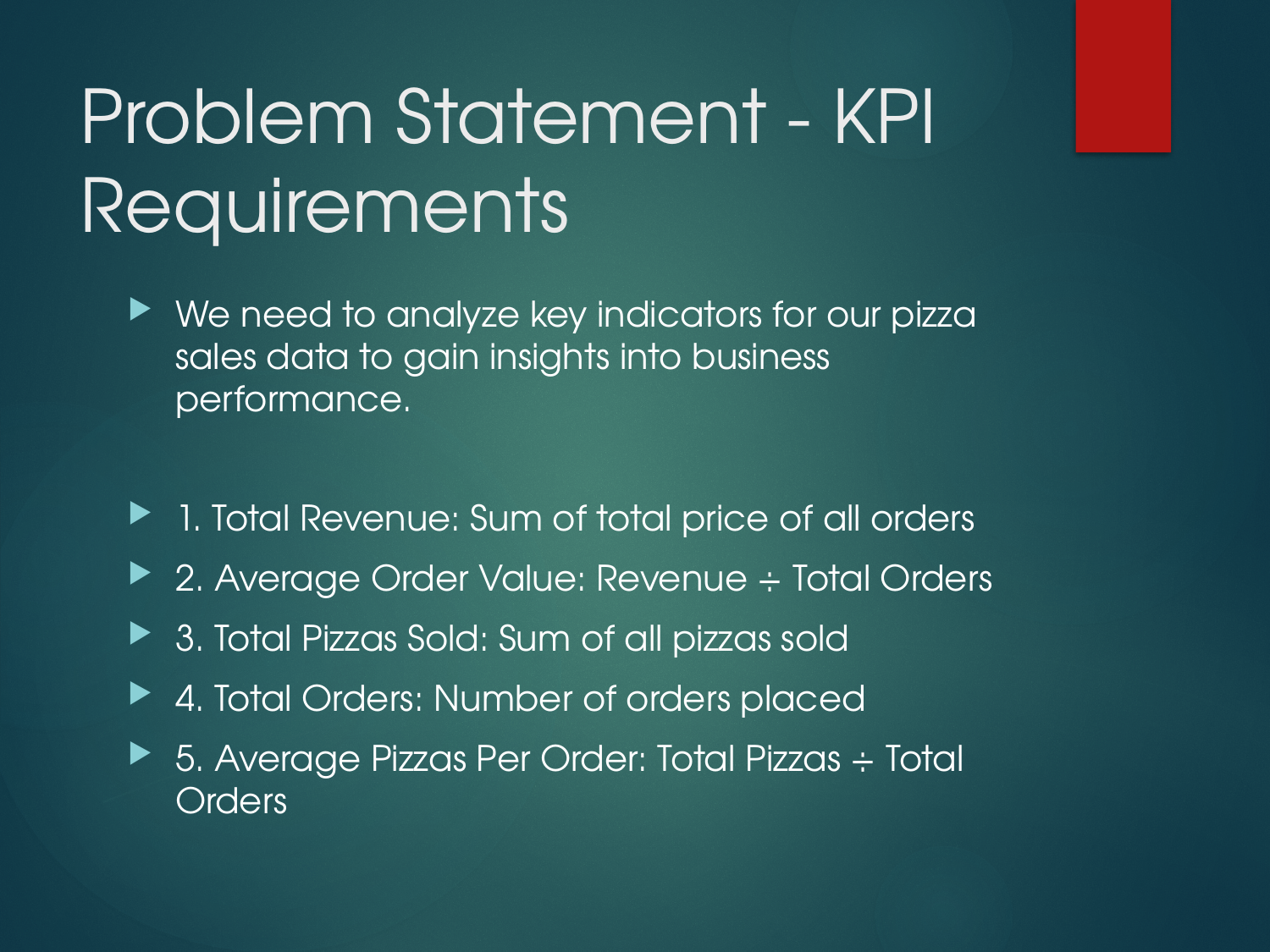

# Problem Statement - KPI Requirements
We need to analyze key indicators for our pizza sales data to gain insights into business performance.

1. Total Revenue: Sum of total price of all orders
2. Average Order Value: Revenue ÷ Total Orders
3. Total Pizzas Sold: Sum of all pizzas sold
4. Total Orders: Number of orders placed
5. Average Pizzas Per Order: Total Pizzas ÷ Total Orders